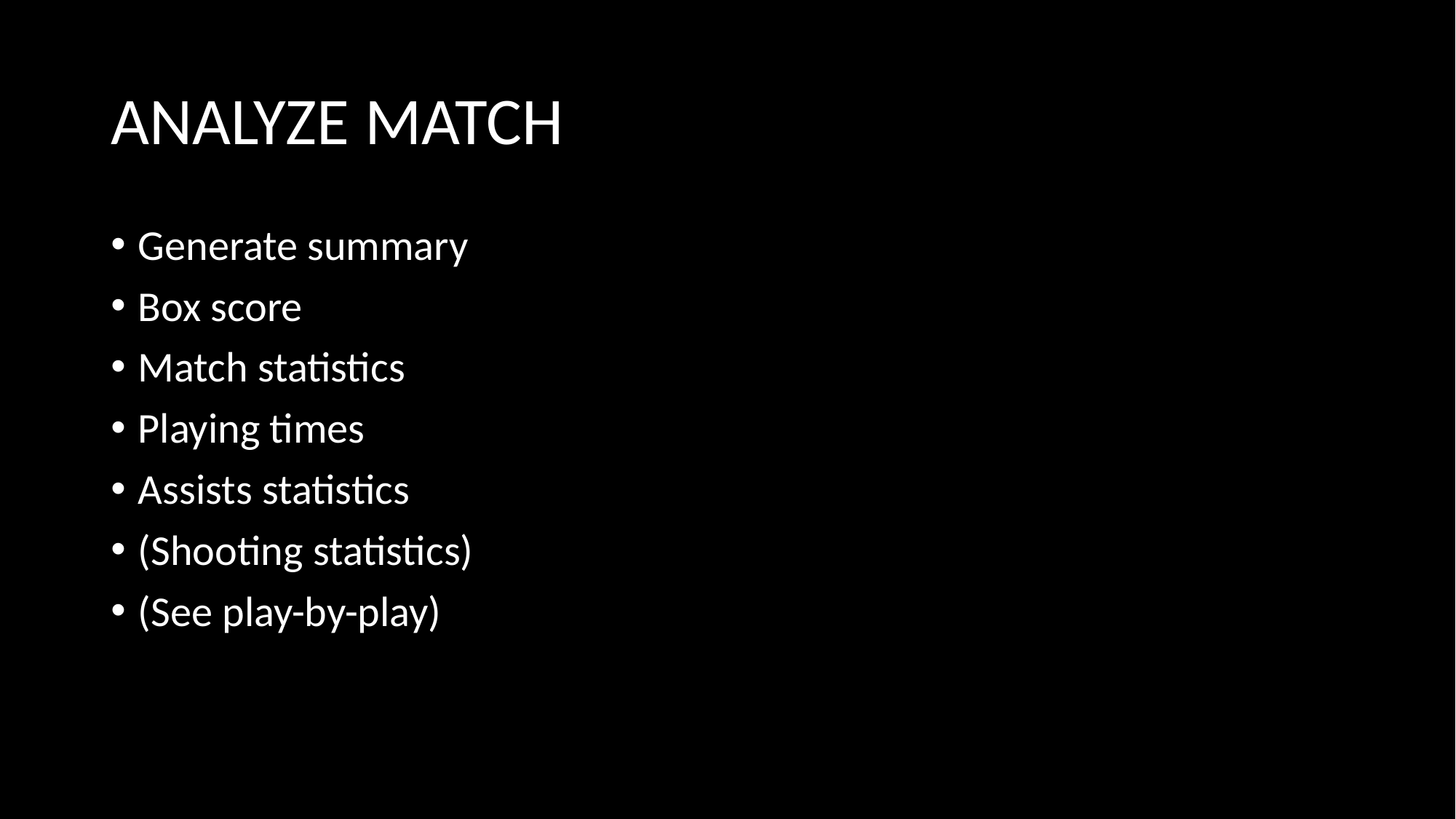

# ANALYZE MATCH
Generate summary
Box score
Match statistics
Playing times
Assists statistics
(Shooting statistics)
(See play-by-play)